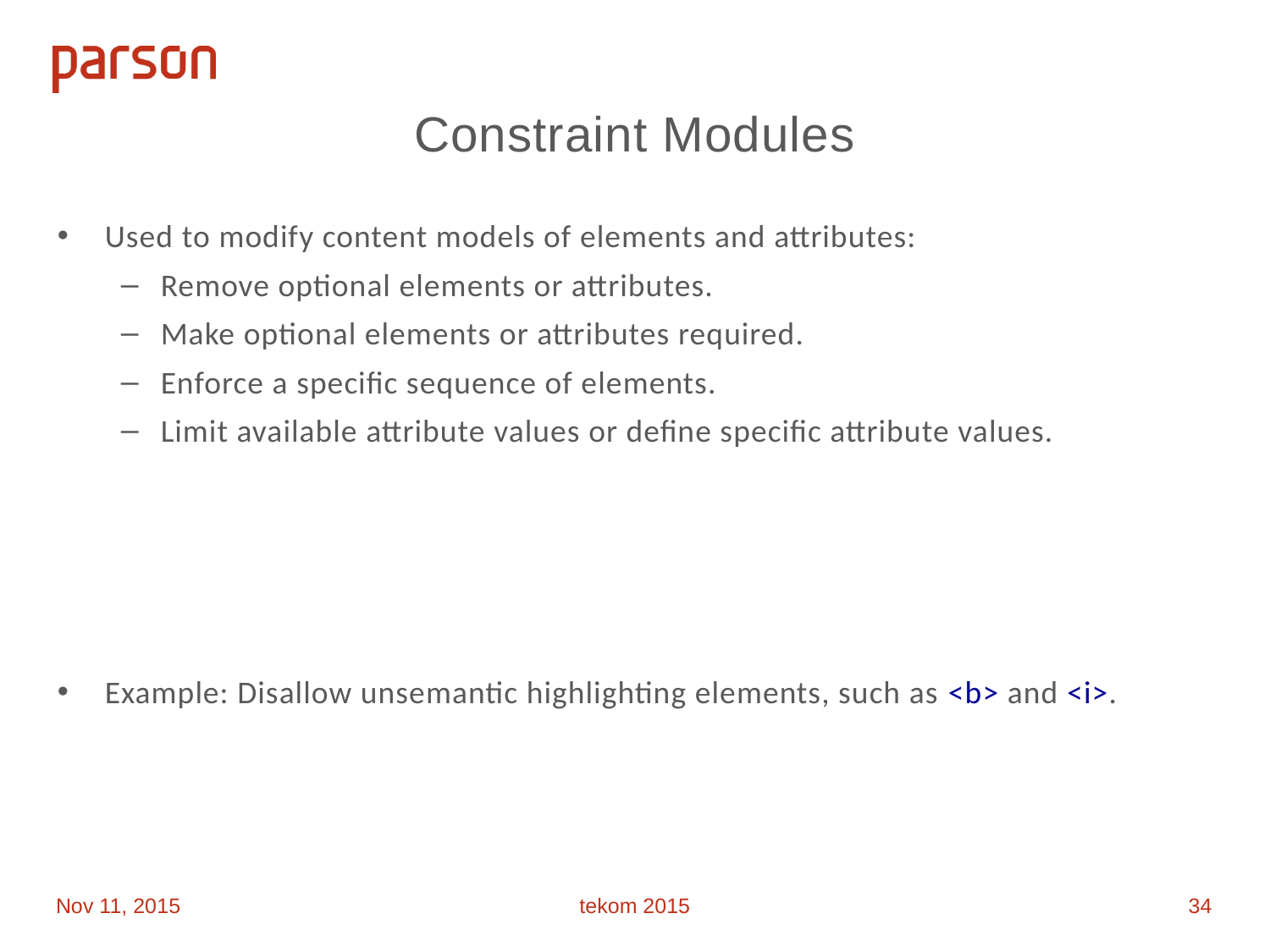

# Constraint Modules
Used to modify content models of elements and attributes:
Remove optional elements or attributes.
Make optional elements or attributes required.
Enforce a specific sequence of elements.
Limit available attribute values or define specific attribute values.

Example: Disallow unsemantic highlighting elements, such as <b> and <i>.